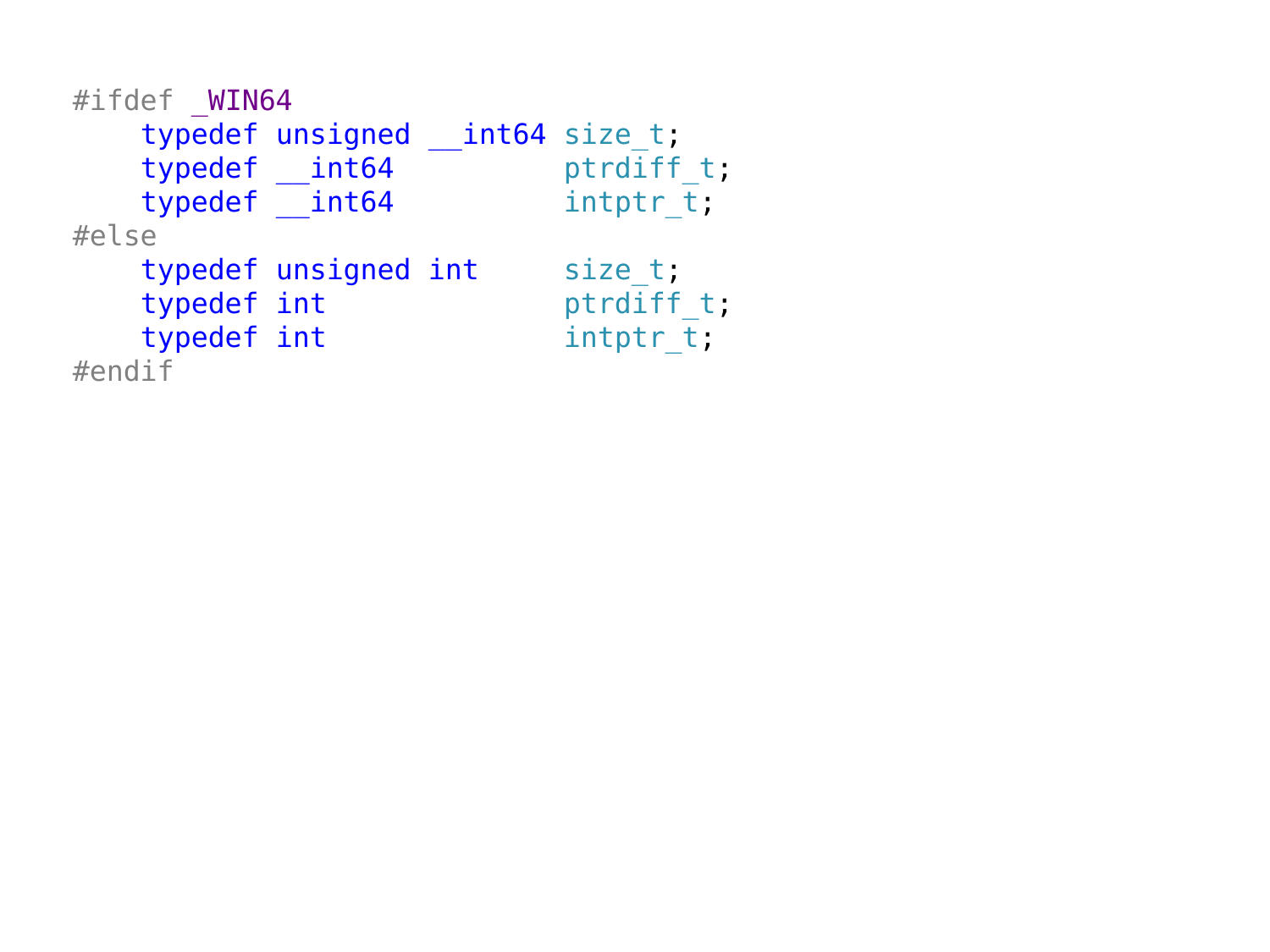

#ifdef _WIN64
    typedef unsigned __int64 size_t;
    typedef __int64          ptrdiff_t;
    typedef __int64          intptr_t;
#else
    typedef unsigned int     size_t;
    typedef int              ptrdiff_t;
    typedef int              intptr_t;
#endif